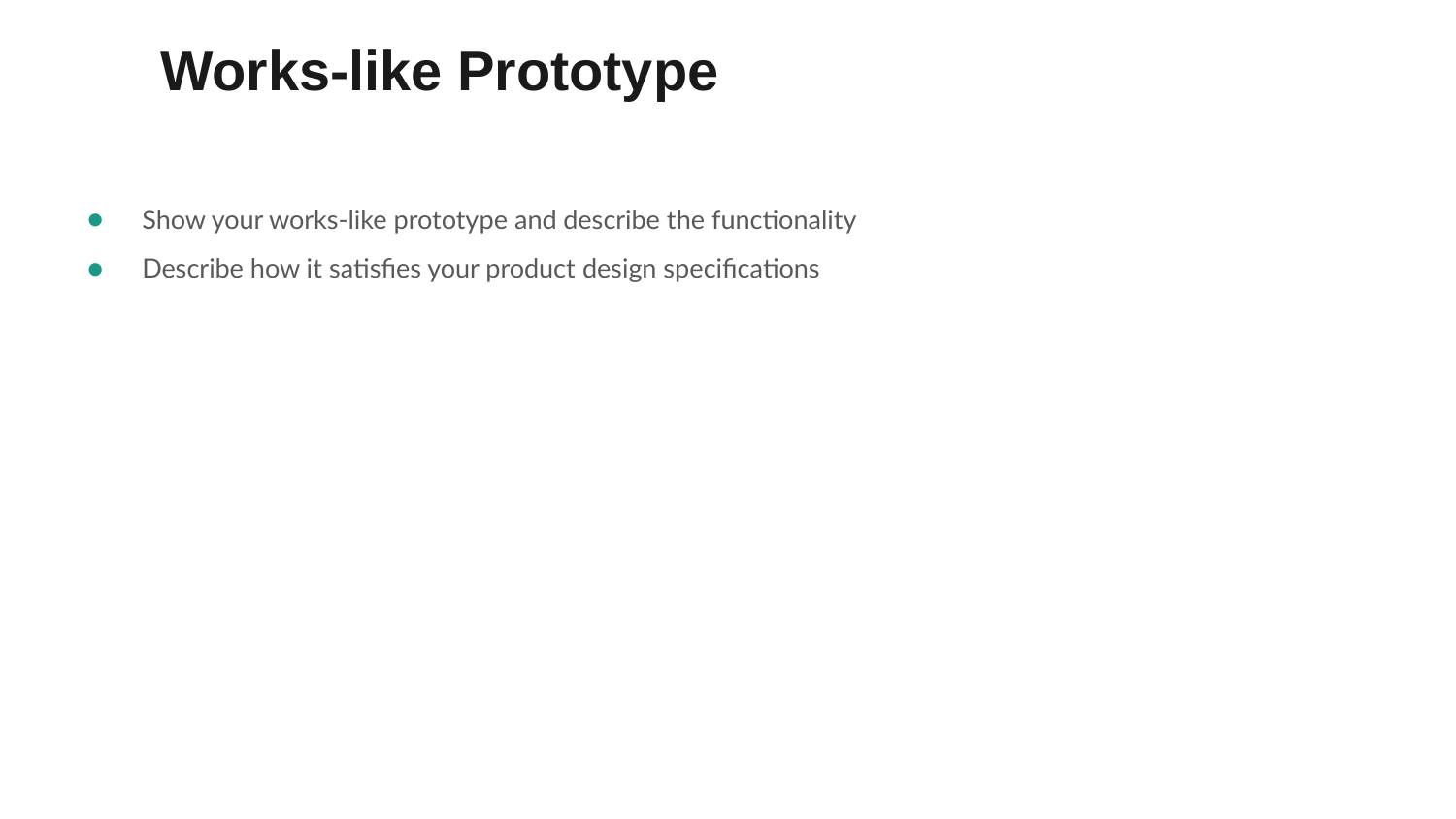

# Works-like Prototype
Show your works-like prototype and describe the functionality
Describe how it satisfies your product design specifications